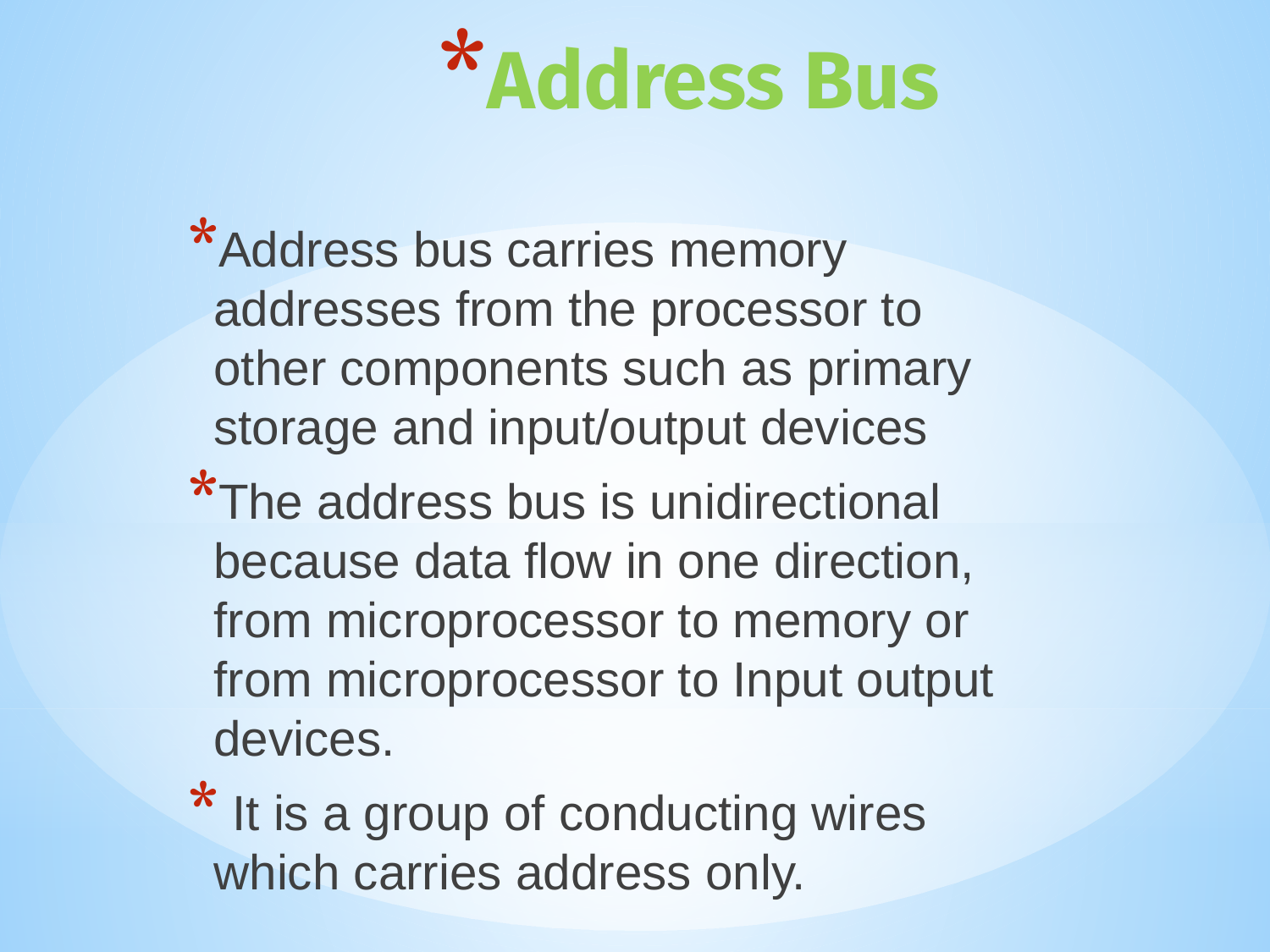

# Address Bus
Address bus carries memory addresses from the processor to other components such as primary storage and input/output devices
The address bus is unidirectional because data flow in one direction, from microprocessor to memory or from microprocessor to Input output devices.
 It is a group of conducting wires which carries address only.